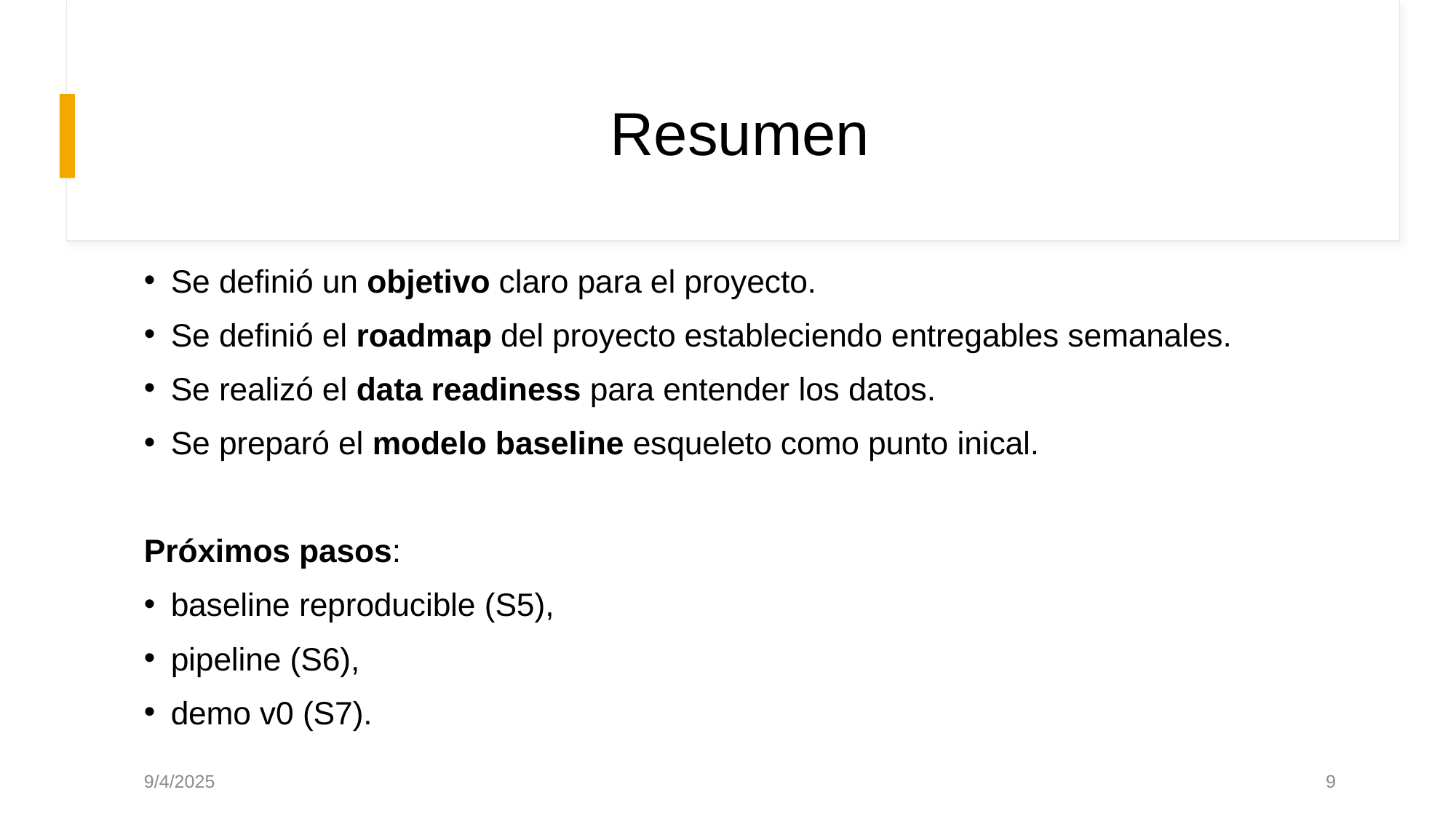

# Resumen
Se definió un objetivo claro para el proyecto.
Se definió el roadmap del proyecto estableciendo entregables semanales.
Se realizó el data readiness para entender los datos.
Se preparó el modelo baseline esqueleto como punto inical.

Próximos pasos:
baseline reproducible (S5),
pipeline (S6),
demo v0 (S7).
9/4/2025

9